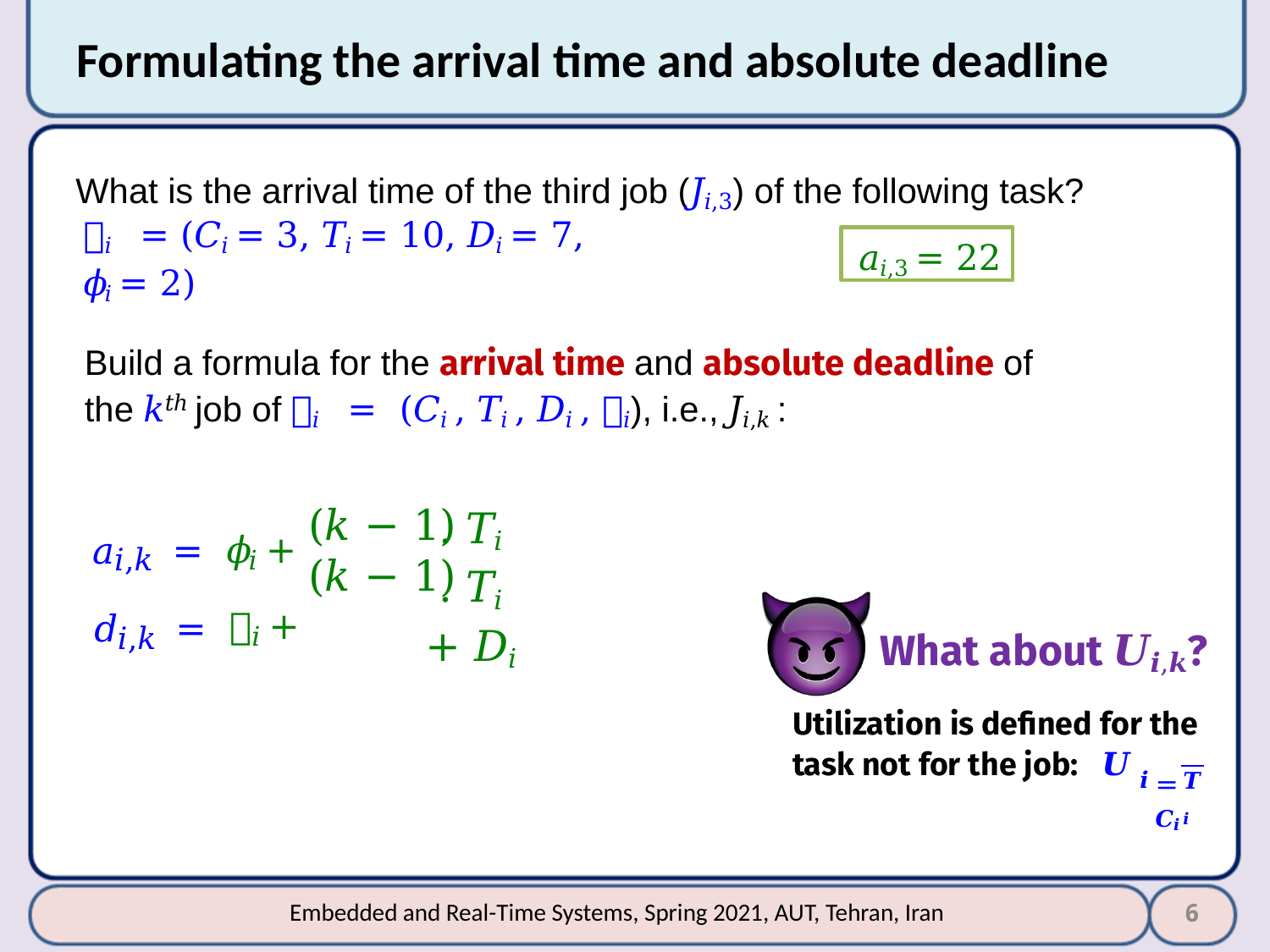

# Formulating the arrival time and absolute deadline
What is the arrival time of the third job (𝐽𝑖,3) of the following task?
𝜏𝑖    = (𝐶𝑖 = 3, 𝑇𝑖 = 10, 𝐷𝑖 = 7, 𝜙𝑖 = 2)
𝑎𝑖,3 = 22
Build a formula for the arrival time and absolute deadline of  the 𝑘𝑡ℎ job of 𝜏𝑖    =  (𝐶𝑖 , 𝑇𝑖 , 𝐷𝑖 , 𝜙𝑖), i.e., 𝐽𝑖,𝑘 :
(𝑘 − 1)
(𝑘 − 1)
 . 𝑇𝑖
 . 𝑇𝑖 + 𝐷𝑖
𝑎𝑖,𝑘  =  𝜙𝑖 +
𝑑𝑖,𝑘  =  𝜙𝑖 +

What about 𝑼𝒊,𝒌?

Utilization is defined for the
task not for the job:   𝑼
=  𝑪𝒊
𝒊
𝑻𝒊

6
Embedded and Real-Time Systems, Spring 2021, AUT, Tehran, Iran